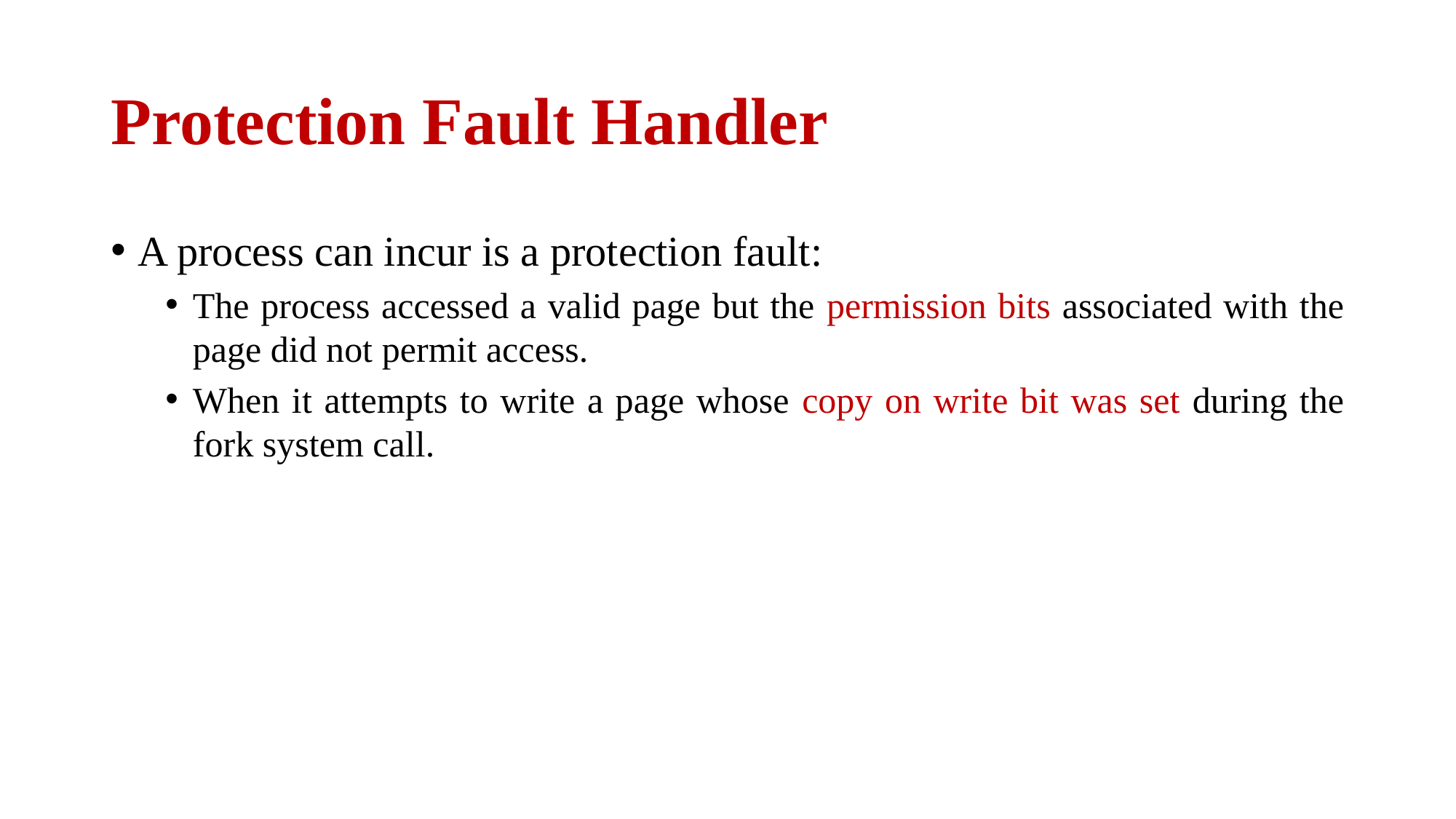

# Protection Fault Handler
A process can incur is a protection fault:
The process accessed a valid page but the permission bits associated with the page did not permit access.
When it attempts to write a page whose copy on write bit was set during the fork system call.